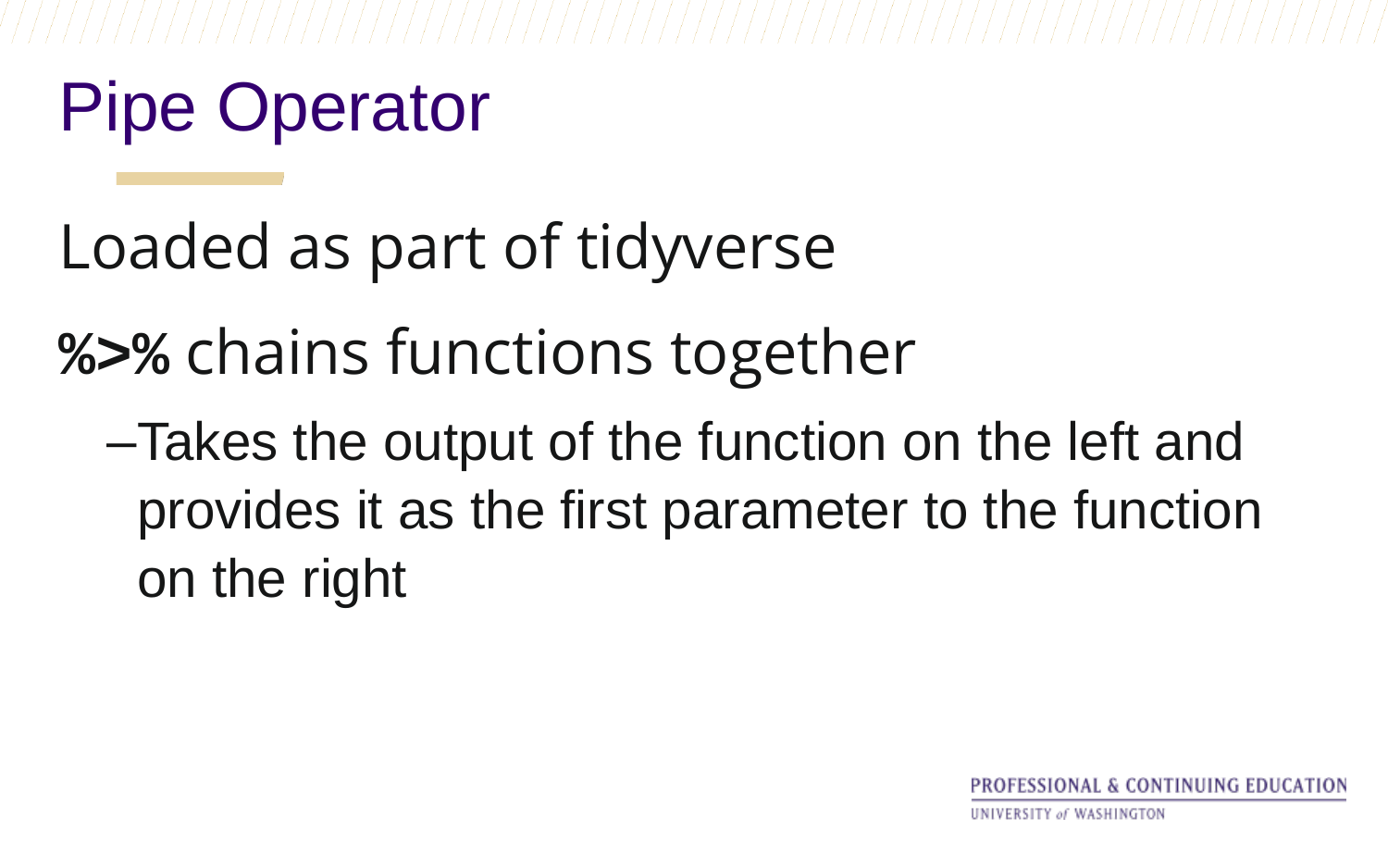

Pipe Operator
Loaded as part of tidyverse
%>% chains functions together
Takes the output of the function on the left and provides it as the first parameter to the function on the right